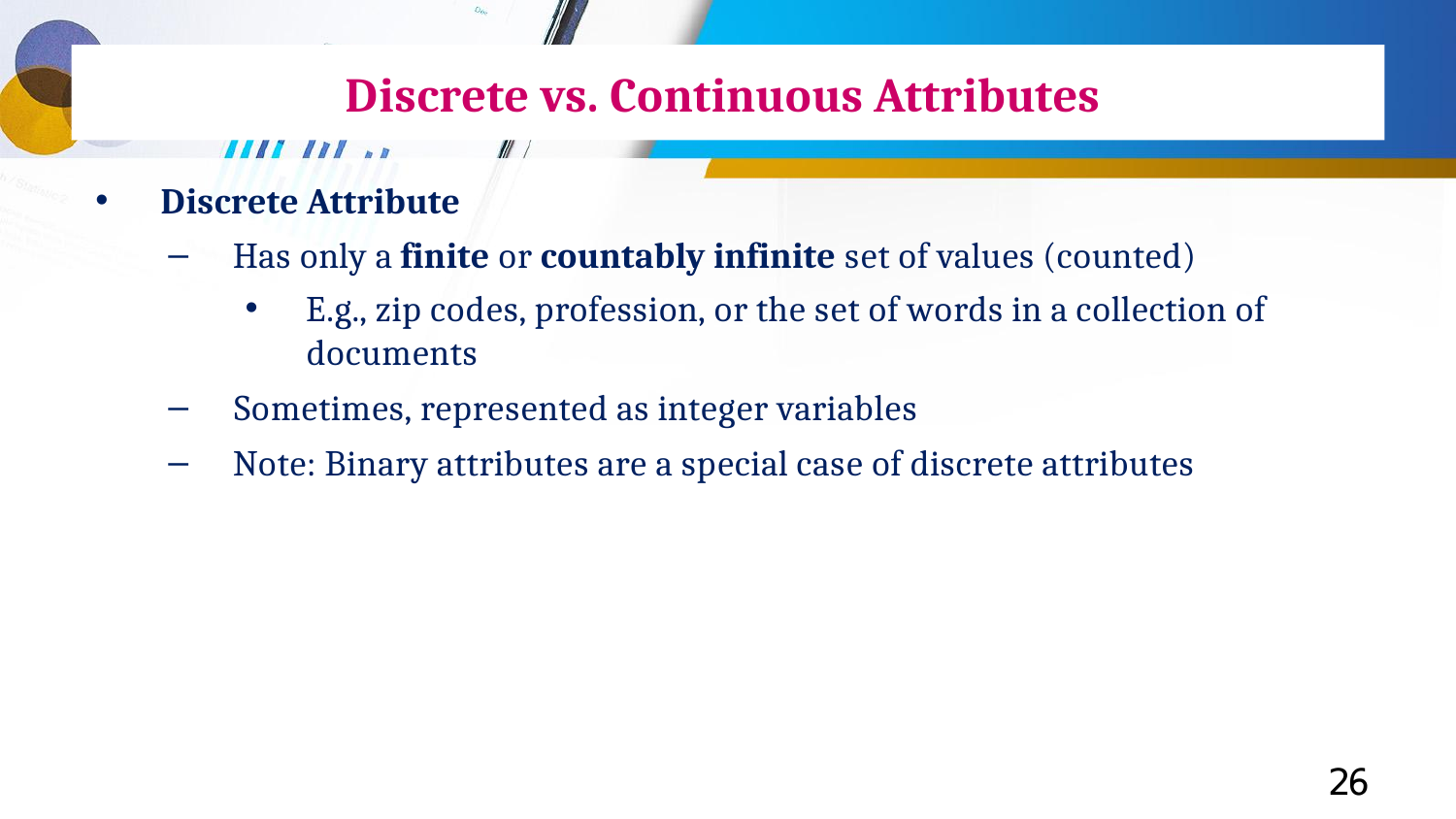

# Discrete vs. Continuous Attributes
Discrete Attribute
Has only a finite or countably infinite set of values (counted)
E.g., zip codes, profession, or the set of words in a collection of documents
Sometimes, represented as integer variables
Note: Binary attributes are a special case of discrete attributes
26